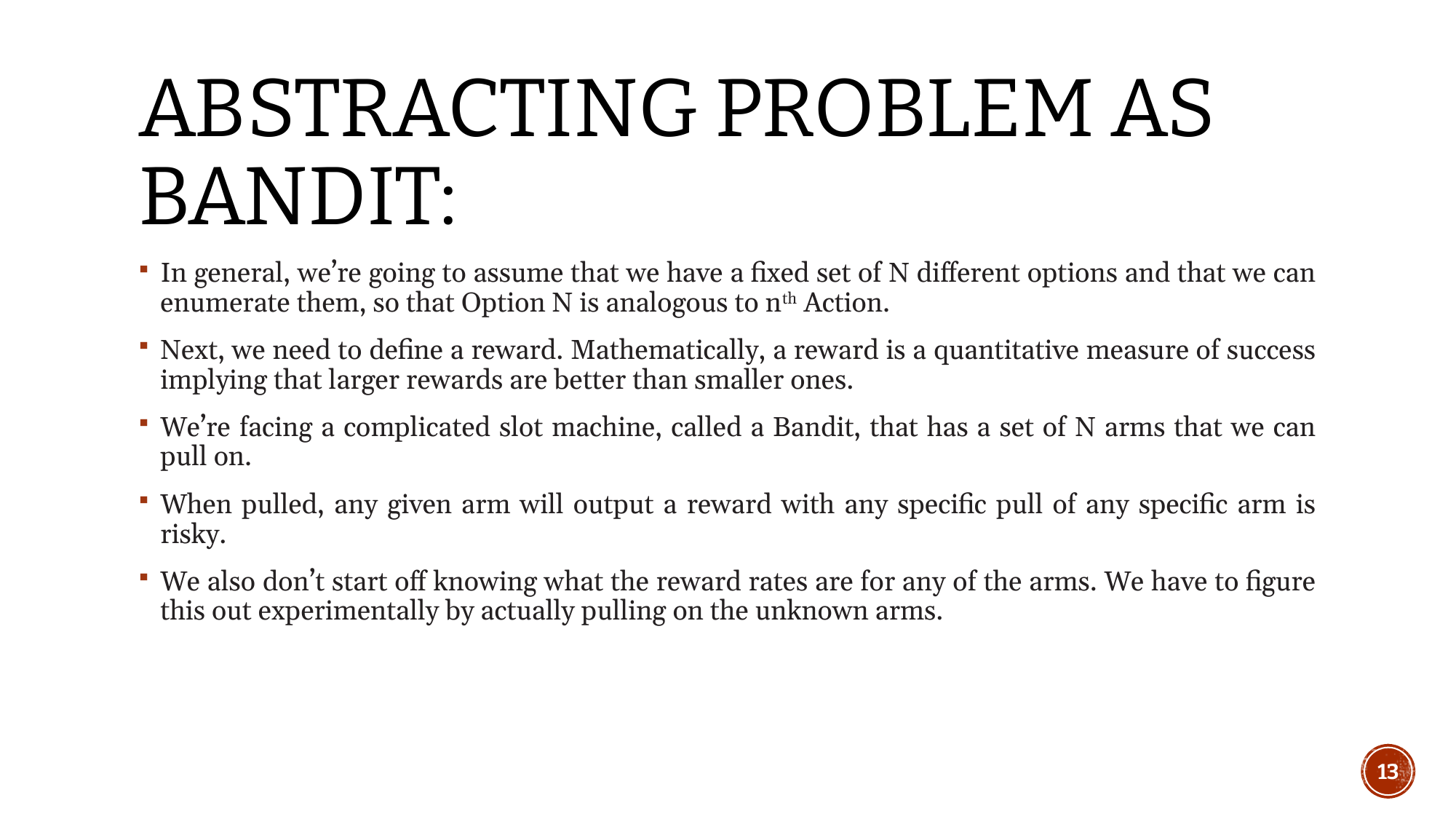

# Abstracting problem as bandit:
In general, we’re going to assume that we have a fixed set of N different options and that we can enumerate them, so that Option N is analogous to nth Action.
Next, we need to define a reward. Mathematically, a reward is a quantitative measure of success implying that larger rewards are better than smaller ones.
We’re facing a complicated slot machine, called a Bandit, that has a set of N arms that we can pull on.
When pulled, any given arm will output a reward with any specific pull of any specific arm is risky.
We also don’t start off knowing what the reward rates are for any of the arms. We have to figure this out experimentally by actually pulling on the unknown arms.
13